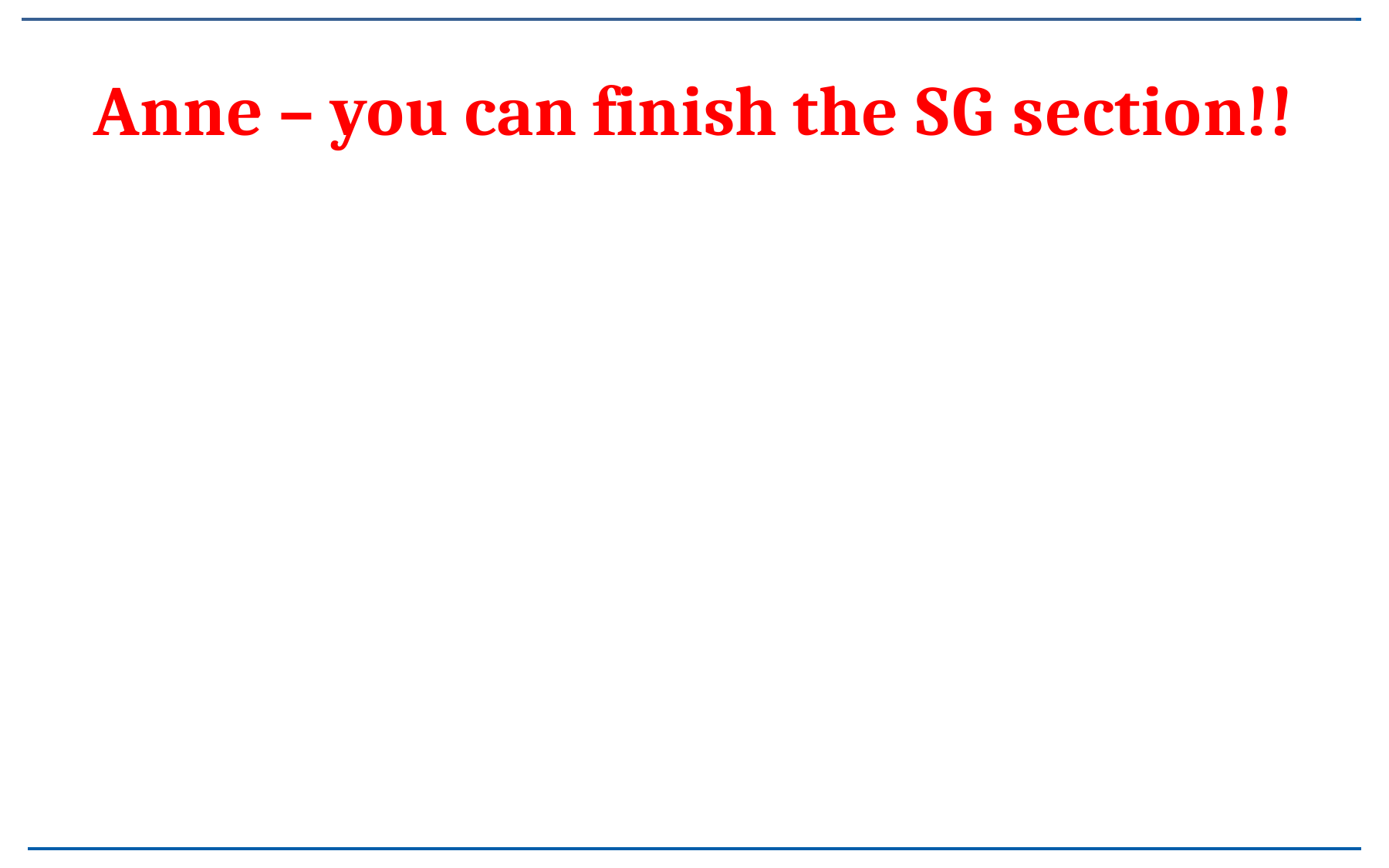

# Anne – you can finish the SG section!!